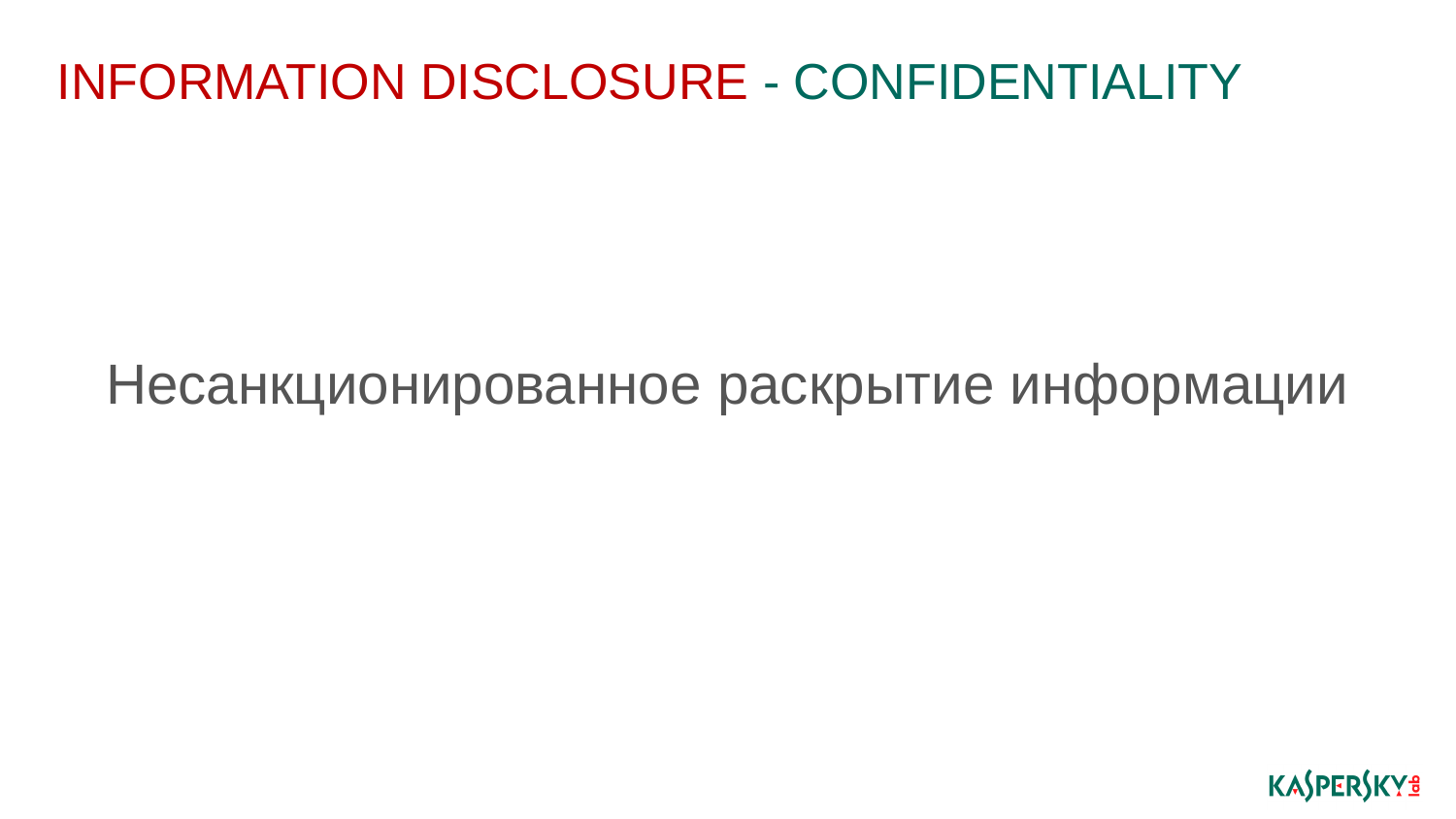

# Information disclosure - confidentiality

Несанкционированное раскрытие информации